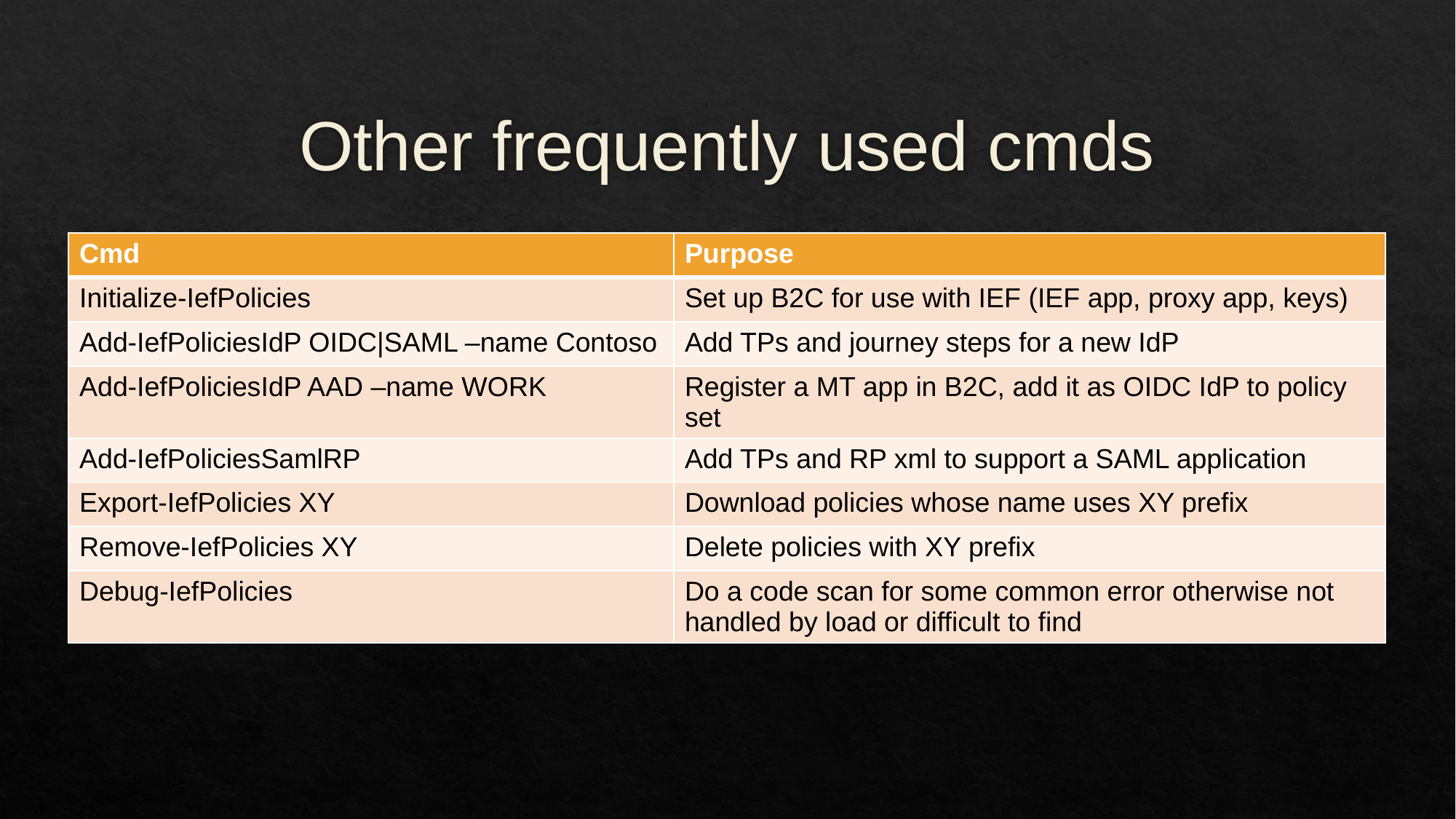

# Other frequently used cmds
| Cmd | Purpose |
| --- | --- |
| Initialize-IefPolicies | Set up B2C for use with IEF (IEF app, proxy app, keys) |
| Add-IefPoliciesIdP OIDC|SAML –name Contoso | Add TPs and journey steps for a new IdP |
| Add-IefPoliciesIdP AAD –name WORK | Register a MT app in B2C, add it as OIDC IdP to policy set |
| Add-IefPoliciesSamlRP | Add TPs and RP xml to support a SAML application |
| Export-IefPolicies XY | Download policies whose name uses XY prefix |
| Remove-IefPolicies XY | Delete policies with XY prefix |
| Debug-IefPolicies | Do a code scan for some common error otherwise not handled by load or difficult to find |